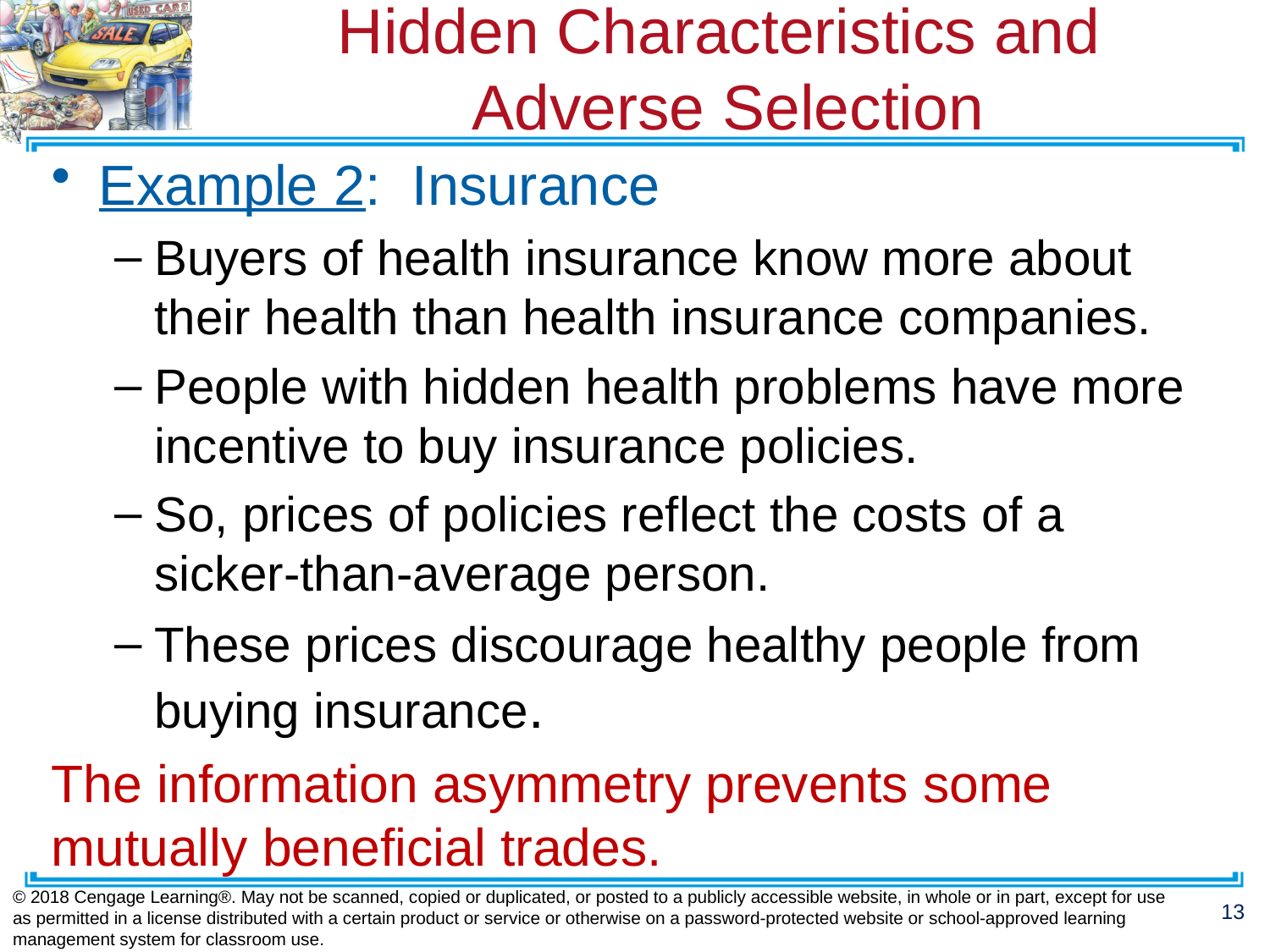

# Hidden Characteristics and Adverse Selection
Example 2:  Insurance
Buyers of health insurance know more about their health than health insurance companies.
People with hidden health problems have more incentive to buy insurance policies.
So, prices of policies reflect the costs of a
sicker-than-average person.
These prices discourage healthy people from buying insurance.
The information asymmetry prevents some mutually beneficial trades.
© 2018 Cengage Learning®. May not be scanned, copied or duplicated, or posted to a publicly accessible website, in whole or in part, except for use as permitted in a license distributed with a certain product or service or otherwise on a password-protected website or school-approved learning management system for classroom use.
13